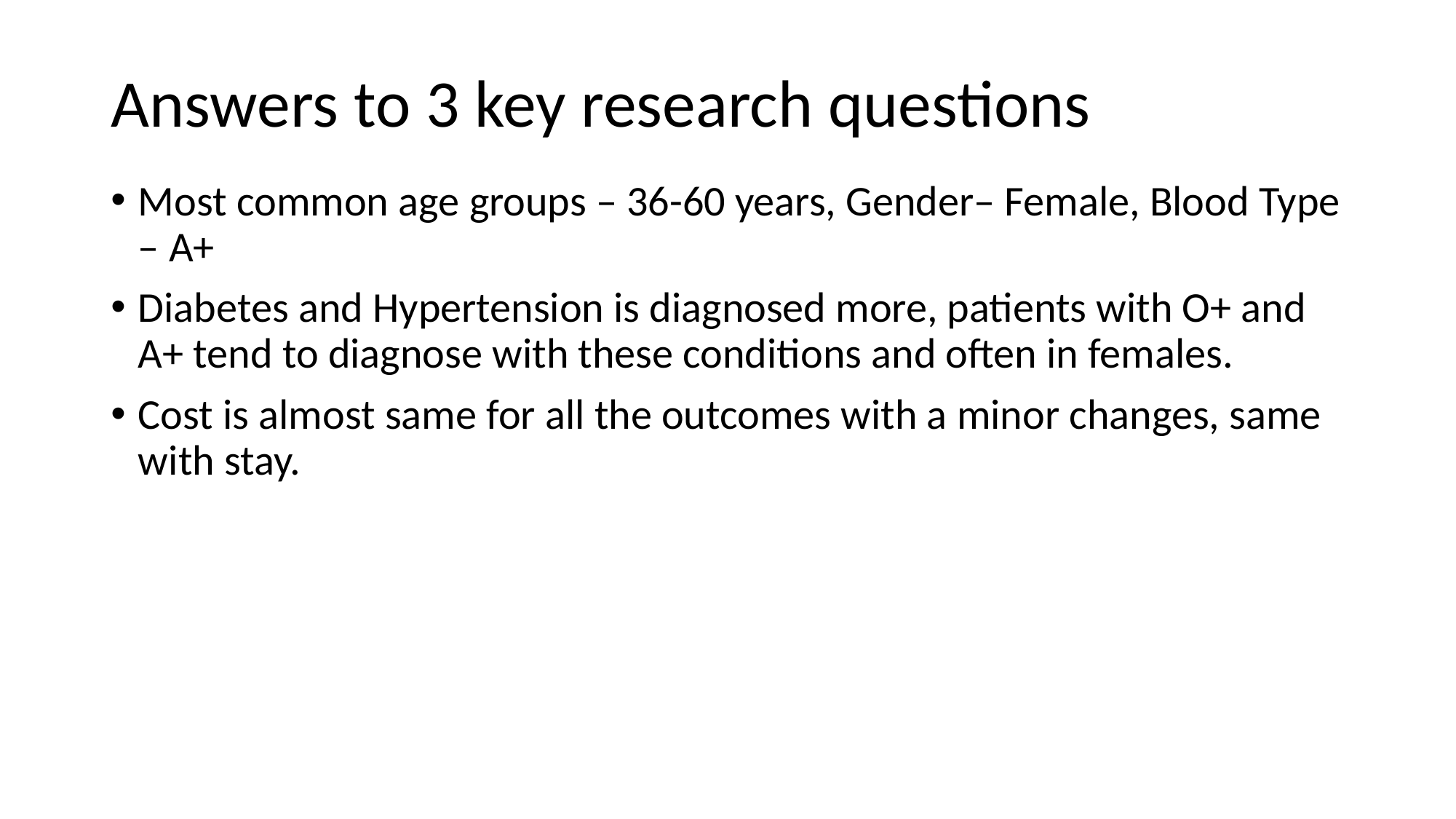

# Answers to 3 key research questions
Most common age groups – 36-60 years, Gender– Female, Blood Type – A+
Diabetes and Hypertension is diagnosed more, patients with O+ and A+ tend to diagnose with these conditions and often in females.
Cost is almost same for all the outcomes with a minor changes, same with stay.